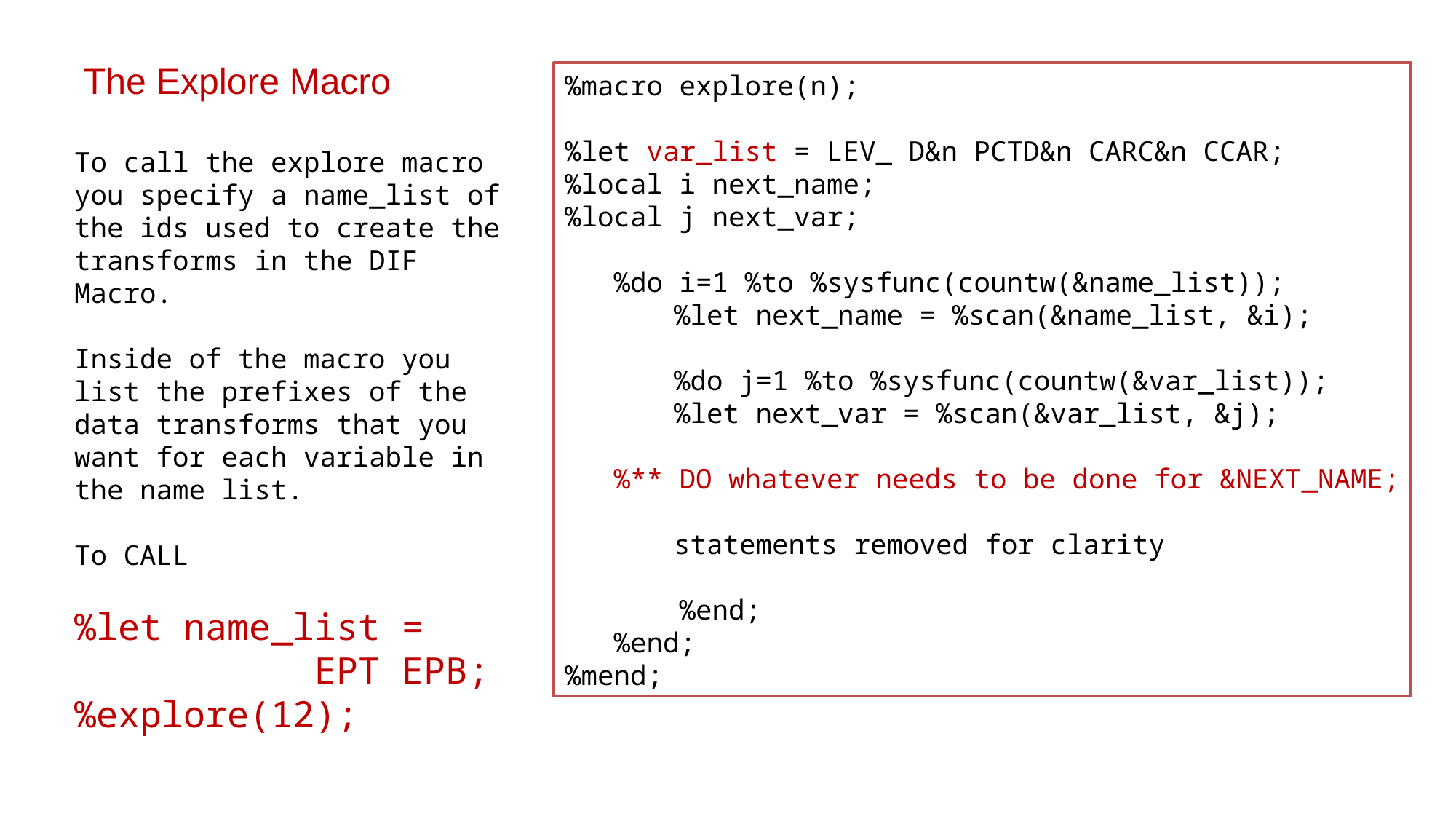

# The Explore Macro
%macro explore(n);

%let var_list = LEV_ D&n PCTD&n CARC&n CCAR;
%local i next_name;
%local j next_var;

   %do i=1 %to %sysfunc(countw(&name_list));
	%let next_name = %scan(&name_list, &i);

	%do j=1 %to %sysfunc(countw(&var_list));
	%let next_var = %scan(&var_list, &j);

   %** DO whatever needs to be done for &NEXT_NAME;

	statements removed for clarity

       %end;
   %end;
%mend;
To call the explore macro you specify a name_list of the ids used to create the transforms in the DIF Macro.

Inside of the macro you list the prefixes of the data transforms that you want for each variable in the name list.

To CALL

%let name_list =            	 EPT EPB;
%explore(12);